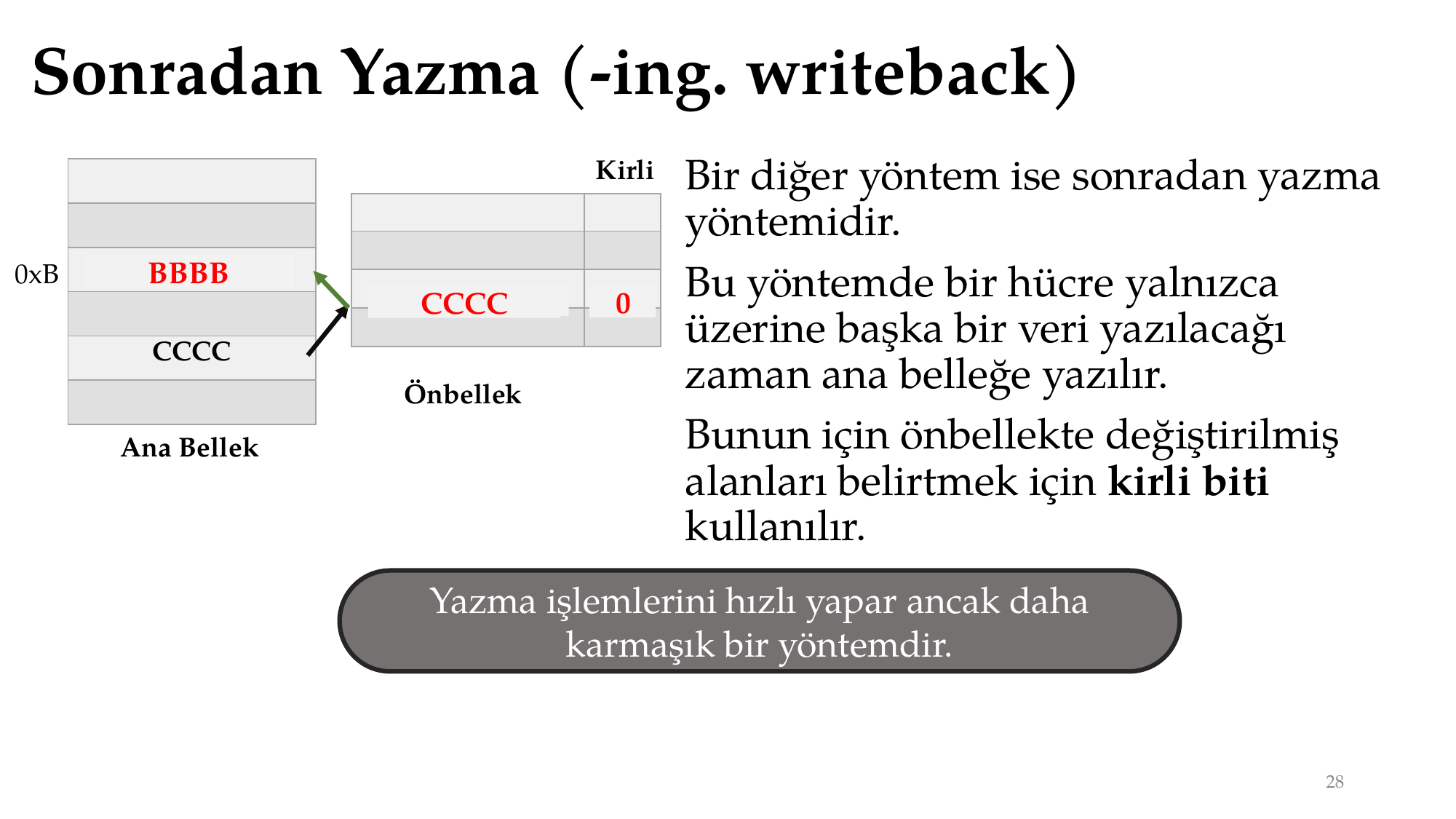

# Sonradan Yazma (-ing. writeback)
Kirli
Bir diğer yöntem ise sonradan yazma yöntemidir.
Bu yöntemde bir hücre yalnızca üzerine başka bir veri yazılacağı zaman ana belleğe yazılır.
Bunun için önbellekte değiştirilmiş alanları belirtmek için kirli biti kullanılır.
|  |
| --- |
|  |
|  |
|  |
| CCCC |
|  |
|  |  |
| --- | --- |
|  |  |
|  |  |
|  |  |
AAAA
0xB
BBBB
AAAA
BBBB
1
0
CCCC
Önbellek
Ana Bellek
Yazma işlemlerini hızlı yapar ancak daha karmaşık bir yöntemdir.
28